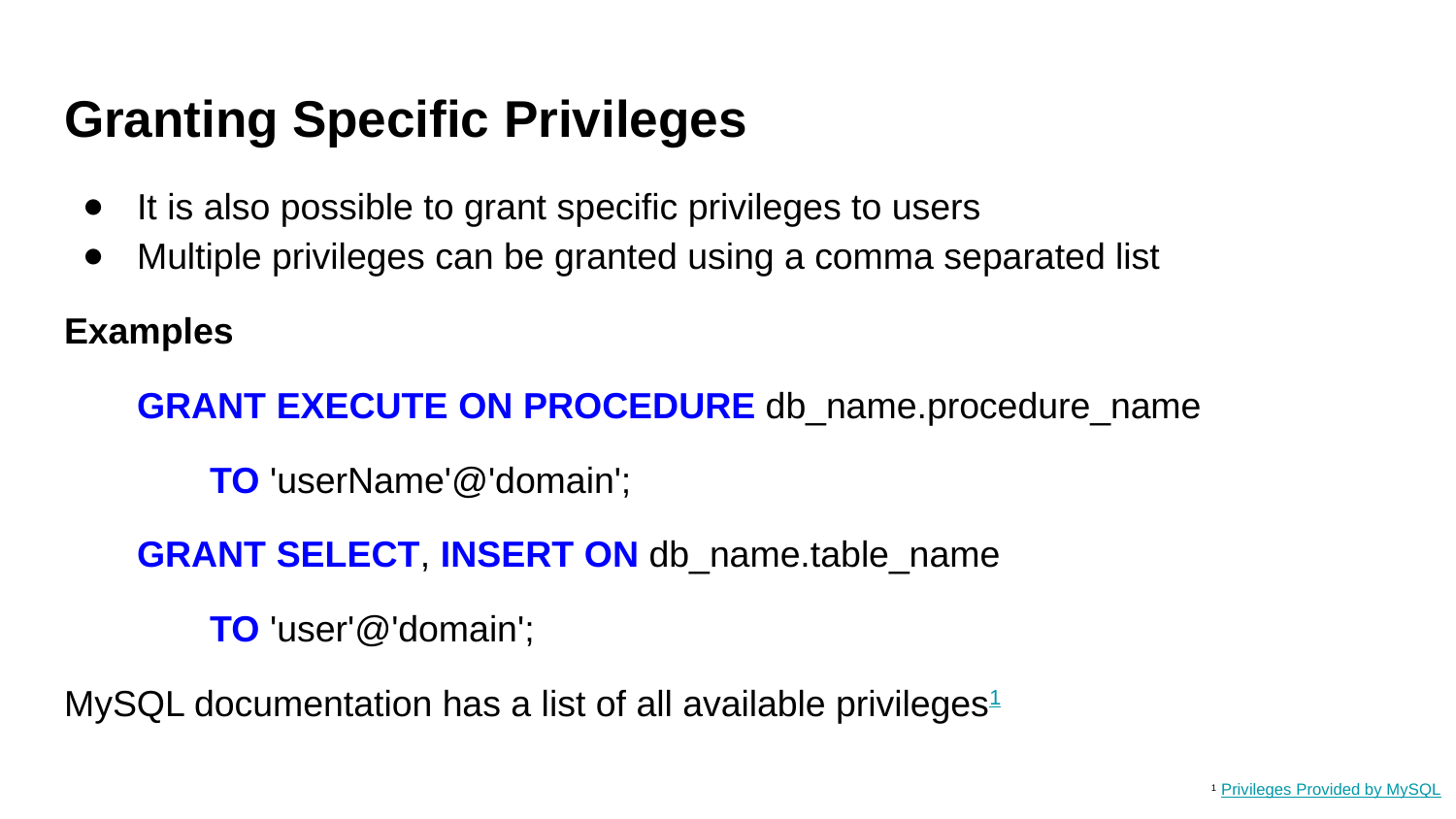

# Granting Specific Privileges
It is also possible to grant specific privileges to users
Multiple privileges can be granted using a comma separated list
Examples
GRANT EXECUTE ON PROCEDURE db_name.procedure_name
TO 'userName'@'domain';
GRANT SELECT, INSERT ON db_name.table_name
TO 'user'@'domain';
MySQL documentation has a list of all available privileges1
1 Privileges Provided by MySQL